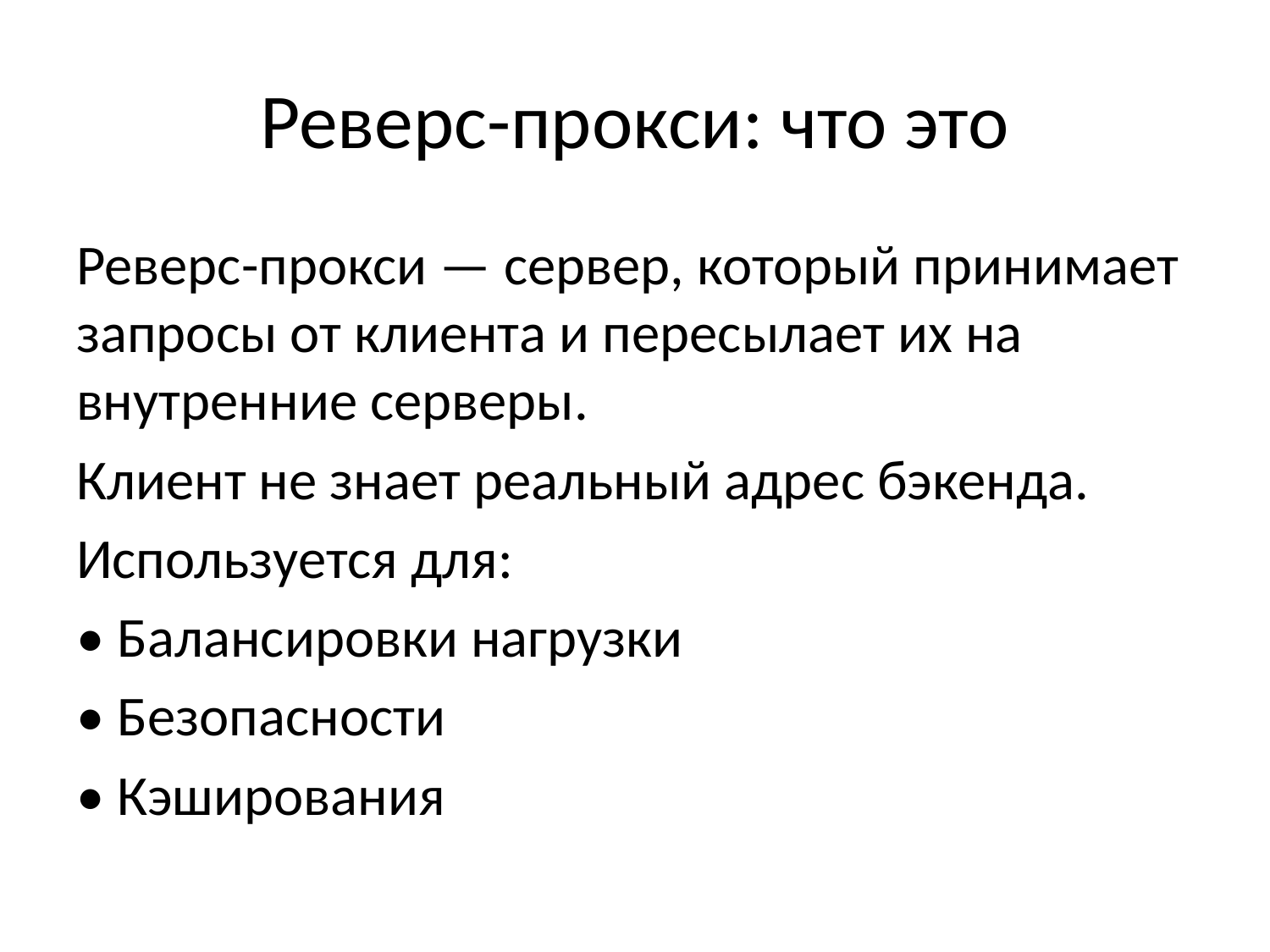

# Реверс-прокси: что это
Реверс-прокси — сервер, который принимает запросы от клиента и пересылает их на внутренние серверы.
Клиент не знает реальный адрес бэкенда.
Используется для:
• Балансировки нагрузки
• Безопасности
• Кэширования